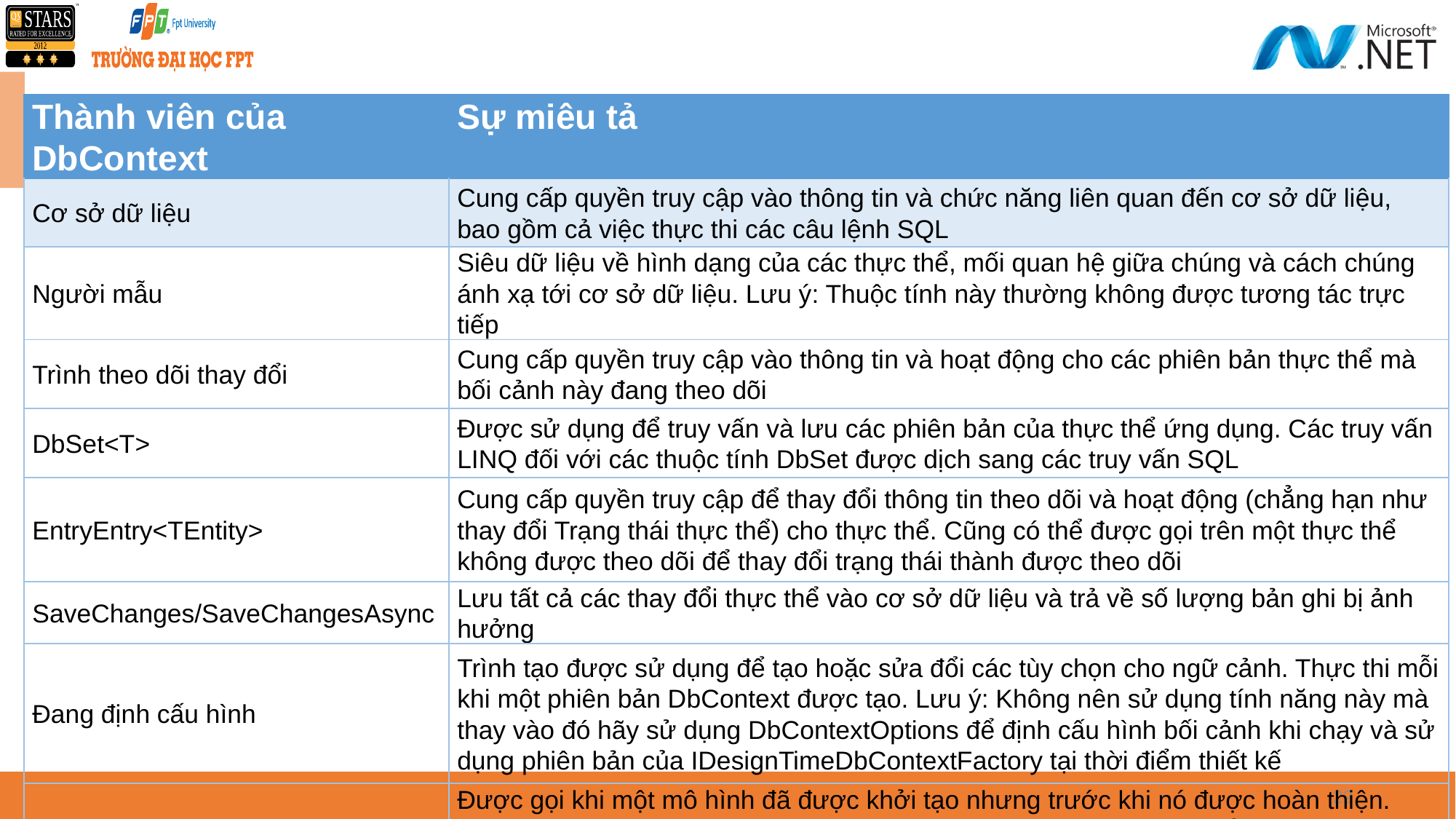

| Thành viên của DbContext | Sự miêu tả |
| --- | --- |
| Cơ sở dữ liệu | Cung cấp quyền truy cập vào thông tin và chức năng liên quan đến cơ sở dữ liệu, bao gồm cả việc thực thi các câu lệnh SQL |
| Người mẫu | Siêu dữ liệu về hình dạng của các thực thể, mối quan hệ giữa chúng và cách chúng ánh xạ tới cơ sở dữ liệu. Lưu ý: Thuộc tính này thường không được tương tác trực tiếp |
| Trình theo dõi thay đổi | Cung cấp quyền truy cập vào thông tin và hoạt động cho các phiên bản thực thể mà bối cảnh này đang theo dõi |
| DbSet<T> | Được sử dụng để truy vấn và lưu các phiên bản của thực thể ứng dụng. Các truy vấn LINQ đối với các thuộc tính DbSet được dịch sang các truy vấn SQL |
| EntryEntry<TEntity> | Cung cấp quyền truy cập để thay đổi thông tin theo dõi và hoạt động (chẳng hạn như thay đổi Trạng thái thực thể) cho thực thể. Cũng có thể được gọi trên một thực thể không được theo dõi để thay đổi trạng thái thành được theo dõi |
| SaveChanges/SaveChangesAsync | Lưu tất cả các thay đổi thực thể vào cơ sở dữ liệu và trả về số lượng bản ghi bị ảnh hưởng |
| Đang định cấu hình | Trình tạo được sử dụng để tạo hoặc sửa đổi các tùy chọn cho ngữ cảnh. Thực thi mỗi khi một phiên bản DbContext được tạo. Lưu ý: Không nên sử dụng tính năng này mà thay vào đó hãy sử dụng DbContextOptions để định cấu hình bối cảnh khi chạy và sử dụng phiên bản của IDesignTimeDbContextFactory tại thời điểm thiết kế |
| OnModelCreating | Được gọi khi một mô hình đã được khởi tạo nhưng trước khi nó được hoàn thiện. Các phương thức từ Fluent API được đặt trong phương thức này để hoàn thiện hình dạng của mô hình |
22